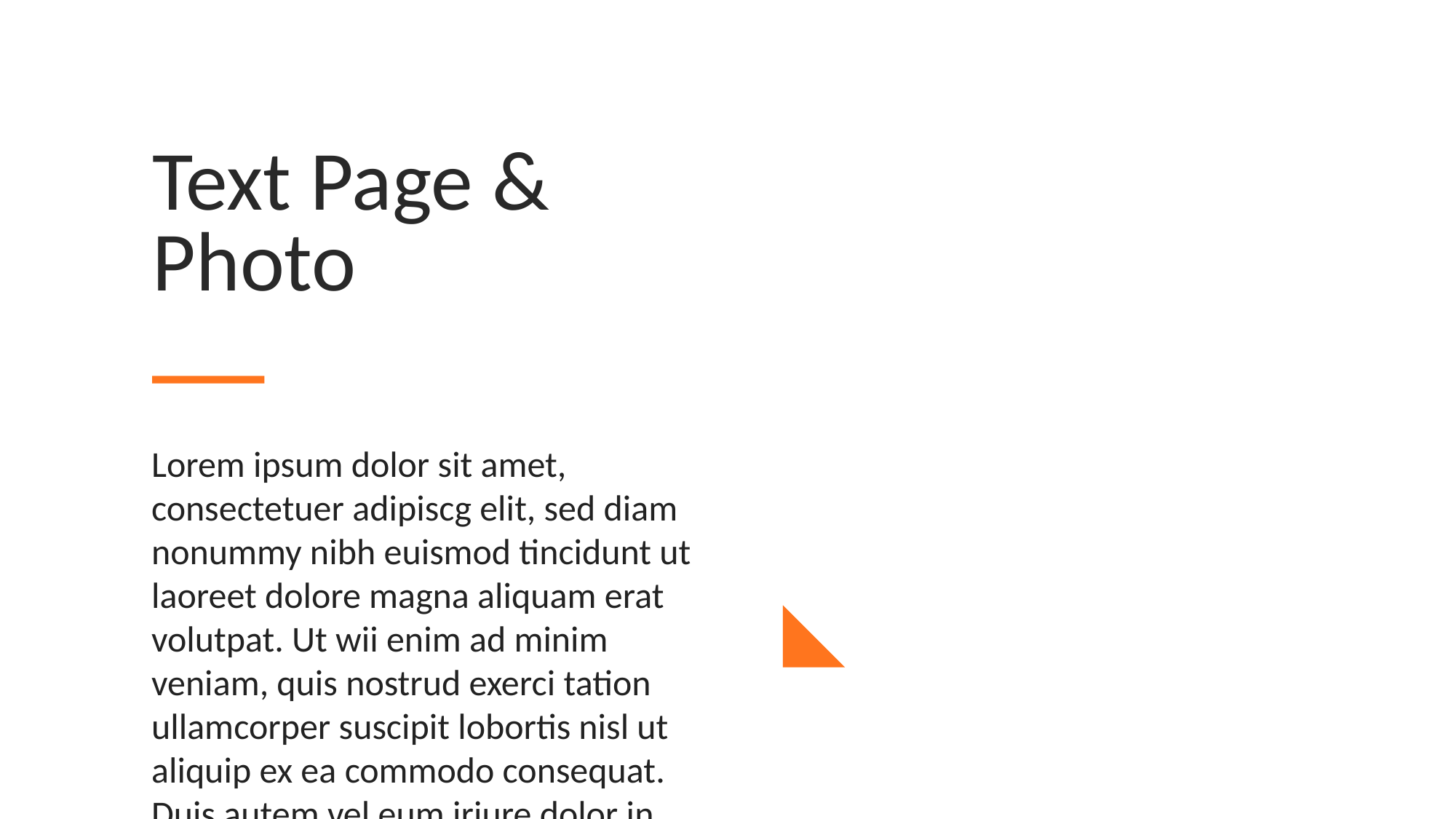

Text Page & Photo

Lorem ipsum dolor sit amet, consectetuer adipiscg elit, sed diam nonummy nibh euismod tincidunt ut laoreet dolore magna aliquam erat volutpat. Ut wii enim ad minim veniam, quis nostrud exerci tation ullamcorper suscipit lobortis nisl ut aliquip ex ea commodo consequat. Duis autem vel eum iriure dolor in hendrerit in vulputate velit esse molefstie praesent luptatum zzril delenit augue duis dolor e